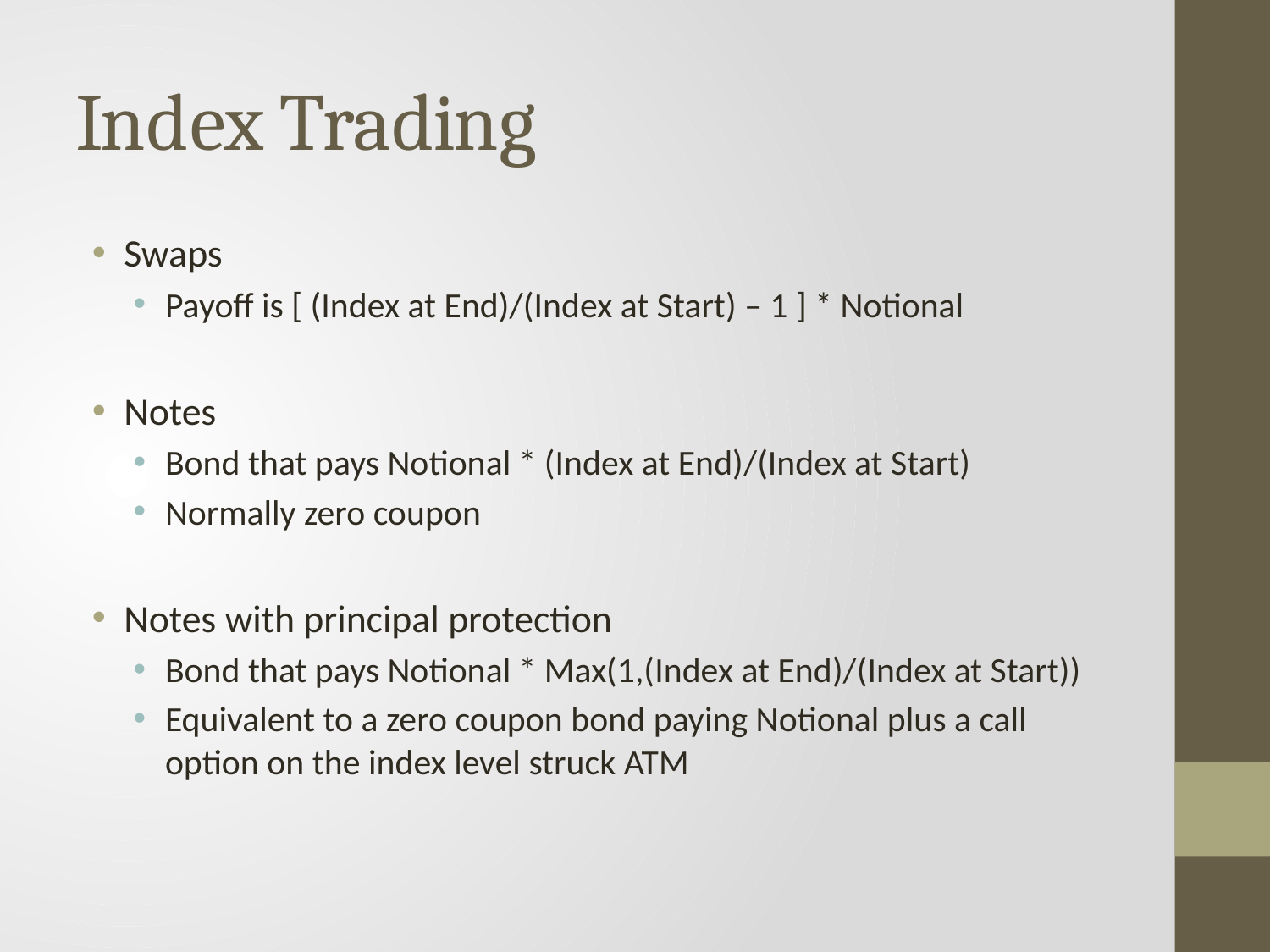

# Index Trading
Swaps
Payoff is [ (Index at End)/(Index at Start) – 1 ] * Notional

Notes
Bond that pays Notional * (Index at End)/(Index at Start)
Normally zero coupon

Notes with principal protection
Bond that pays Notional * Max(1,(Index at End)/(Index at Start))
Equivalent to a zero coupon bond paying Notional plus a call option on the index level struck ATM